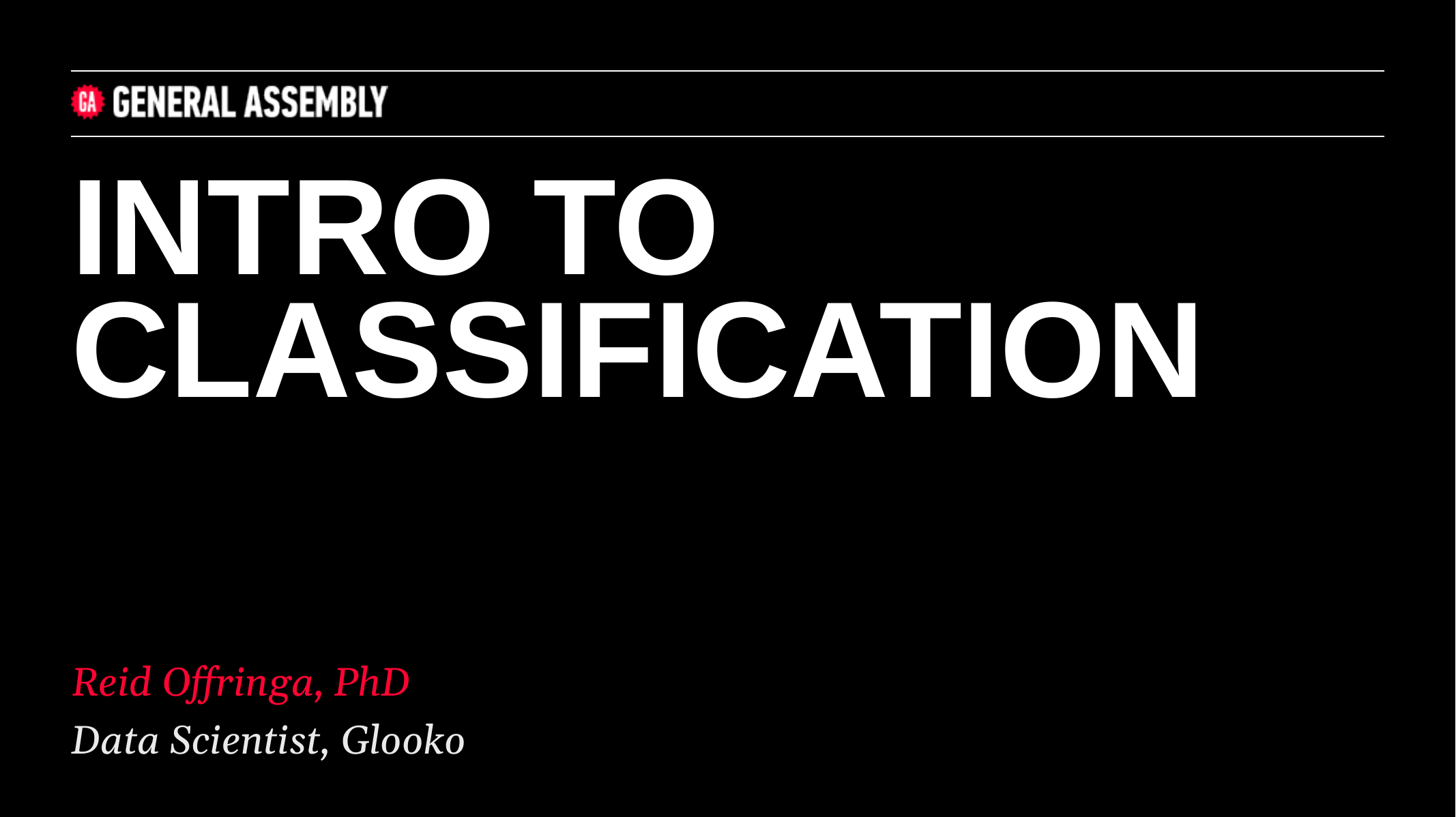

INTRO TO CLASSIFICATION
Reid Offringa, PhD
Data Scientist, Glooko